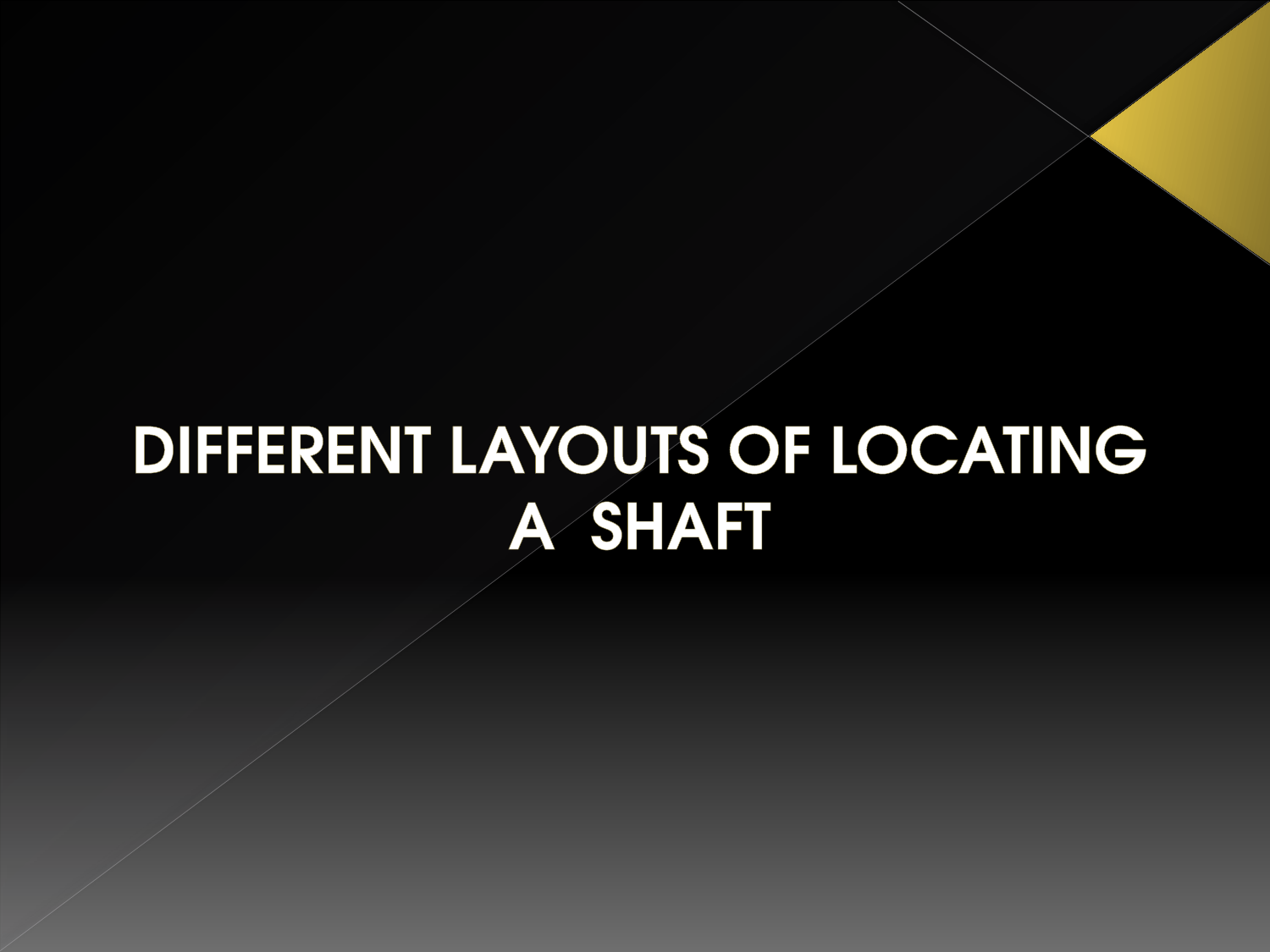

# DIFFERENT LAYOUTS OF LOCATING A  SHAFT